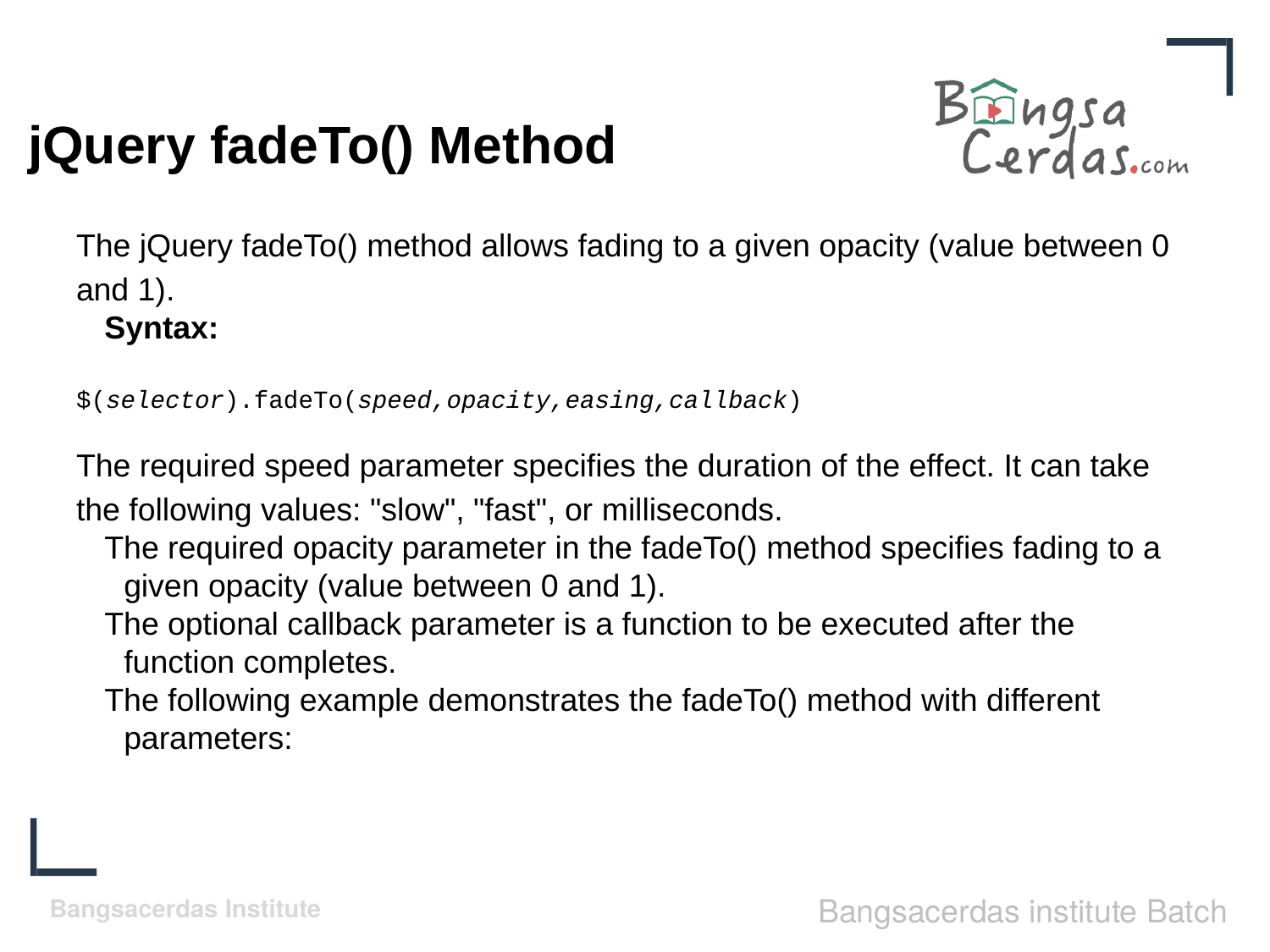

# jQuery fadeTo() Method
The jQuery fadeTo() method allows fading to a given opacity (value between 0 and 1).
Syntax:
$(selector).fadeTo(speed,opacity,easing,callback)
The required speed parameter specifies the duration of the effect. It can take the following values: "slow", "fast", or milliseconds.
The required opacity parameter in the fadeTo() method specifies fading to a given opacity (value between 0 and 1).
The optional callback parameter is a function to be executed after the function completes.
The following example demonstrates the fadeTo() method with different parameters: